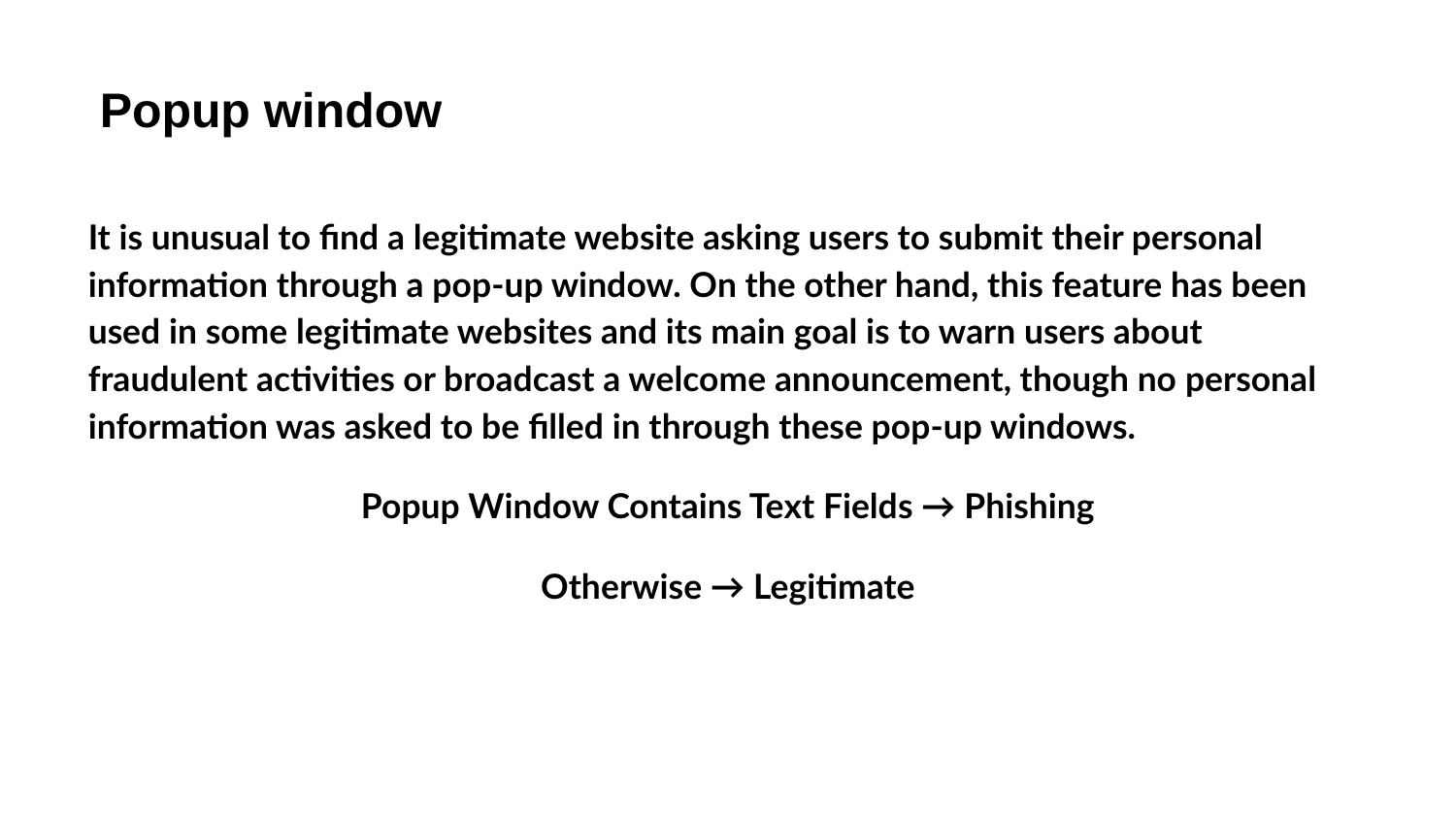

Popup window
It is unusual to find a legitimate website asking users to submit their personal information through a pop-up window. On the other hand, this feature has been used in some legitimate websites and its main goal is to warn users about fraudulent activities or broadcast a welcome announcement, though no personal information was asked to be filled in through these pop-up windows.
Popup Window Contains Text Fields → Phishing
Otherwise → Legitimate